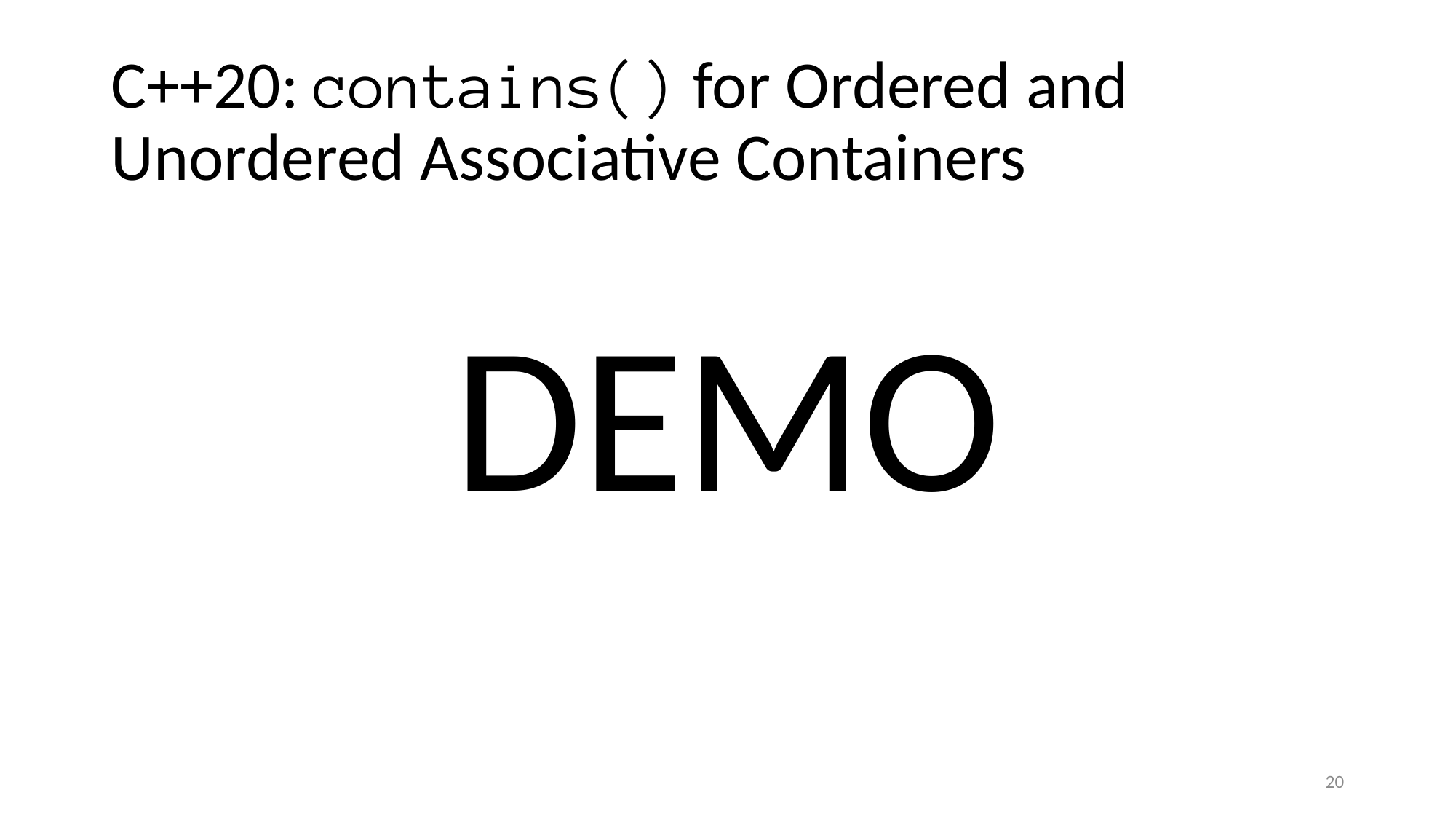

# C++20: contains() for Ordered and Unordered Associative Containers
DEMO
20